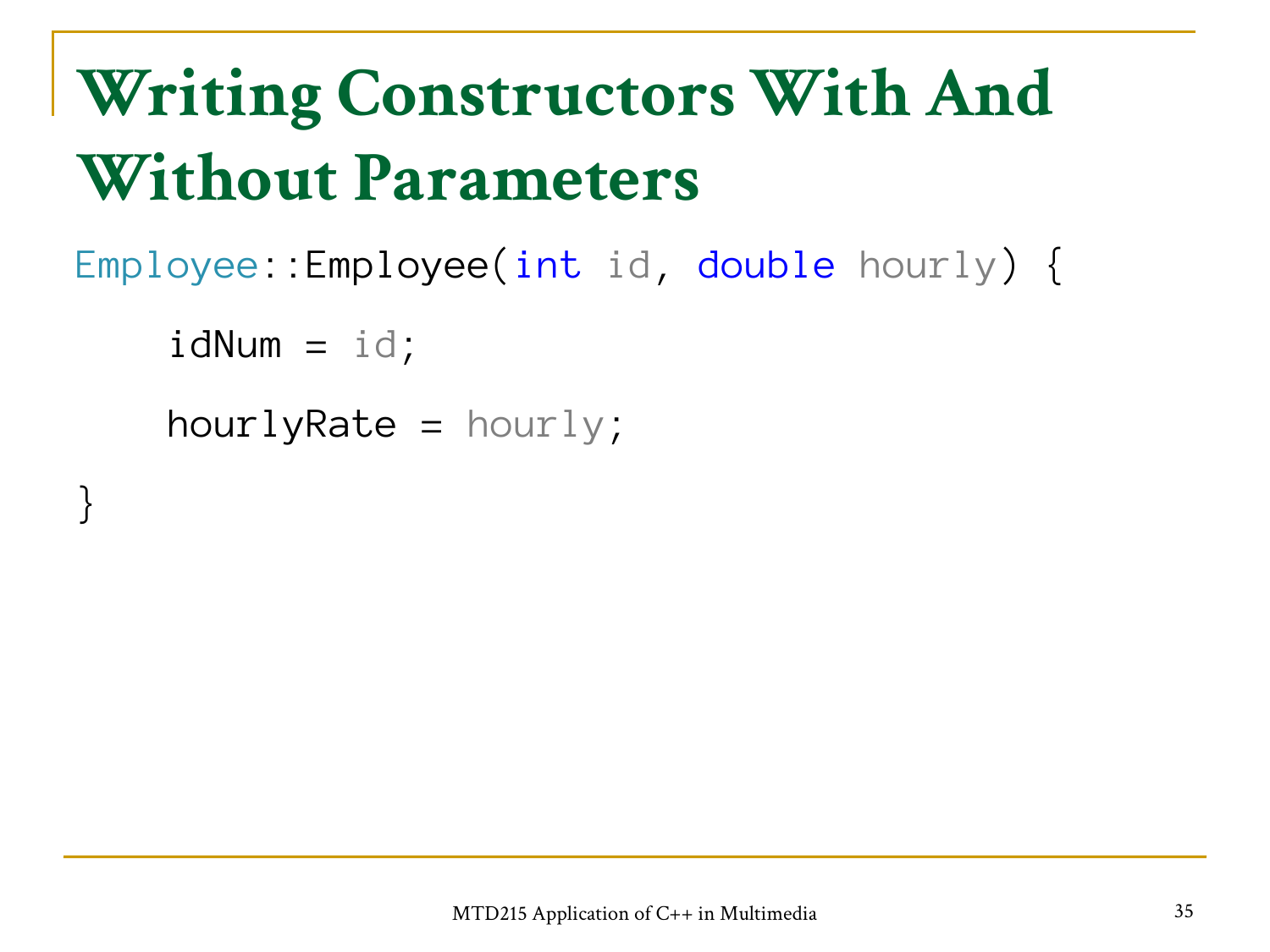

# Writing Constructors With And Without Parameters
Employee::Employee(int id, double hourly) {
    idNum = id;
    hourlyRate = hourly;
}
35
MTD215 Application of C++ in Multimedia